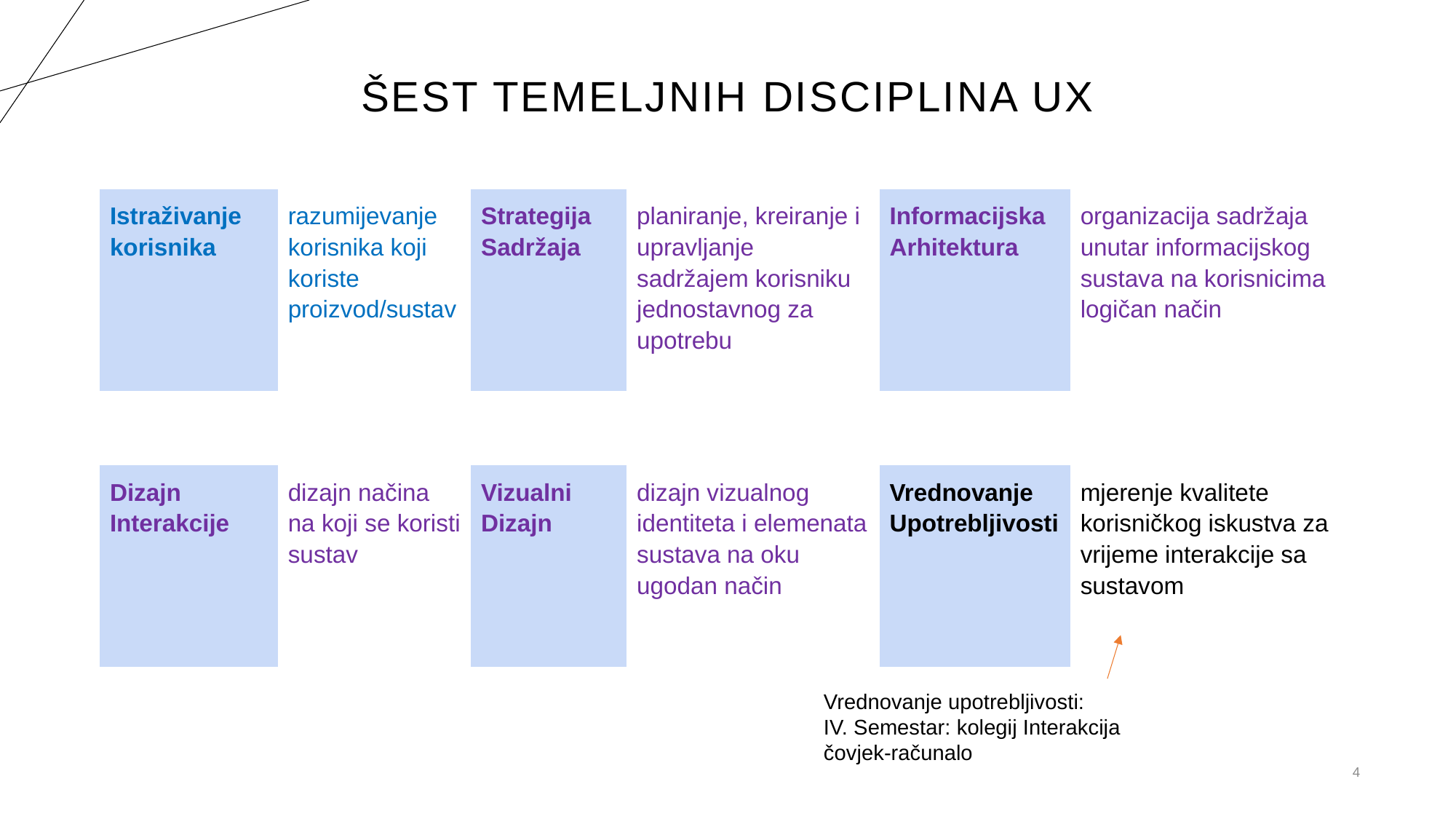

# Šest temeljnih disciplina UX
| Istraživanje korisnika | razumijevanje korisnika koji koriste proizvod/sustav | Strategija Sadržaja | planiranje, kreiranje i upravljanje sadržajem korisniku jednostavnog za upotrebu | Informacijska Arhitektura | organizacija sadržaja unutar informacijskog sustava na korisnicima logičan način |
| --- | --- | --- | --- | --- | --- |
|  |  |  |  |  |  |
| Dizajn Interakcije | dizajn načina na koji se koristi sustav | Vizualni Dizajn | dizajn vizualnog identiteta i elemenata sustava na oku ugodan način | Vrednovanje Upotrebljivosti | mjerenje kvalitete korisničkog iskustva za vrijeme interakcije sa sustavom |
Vrednovanje upotrebljivosti:
IV. Semestar: kolegij Interakcija čovjek-računalo
4